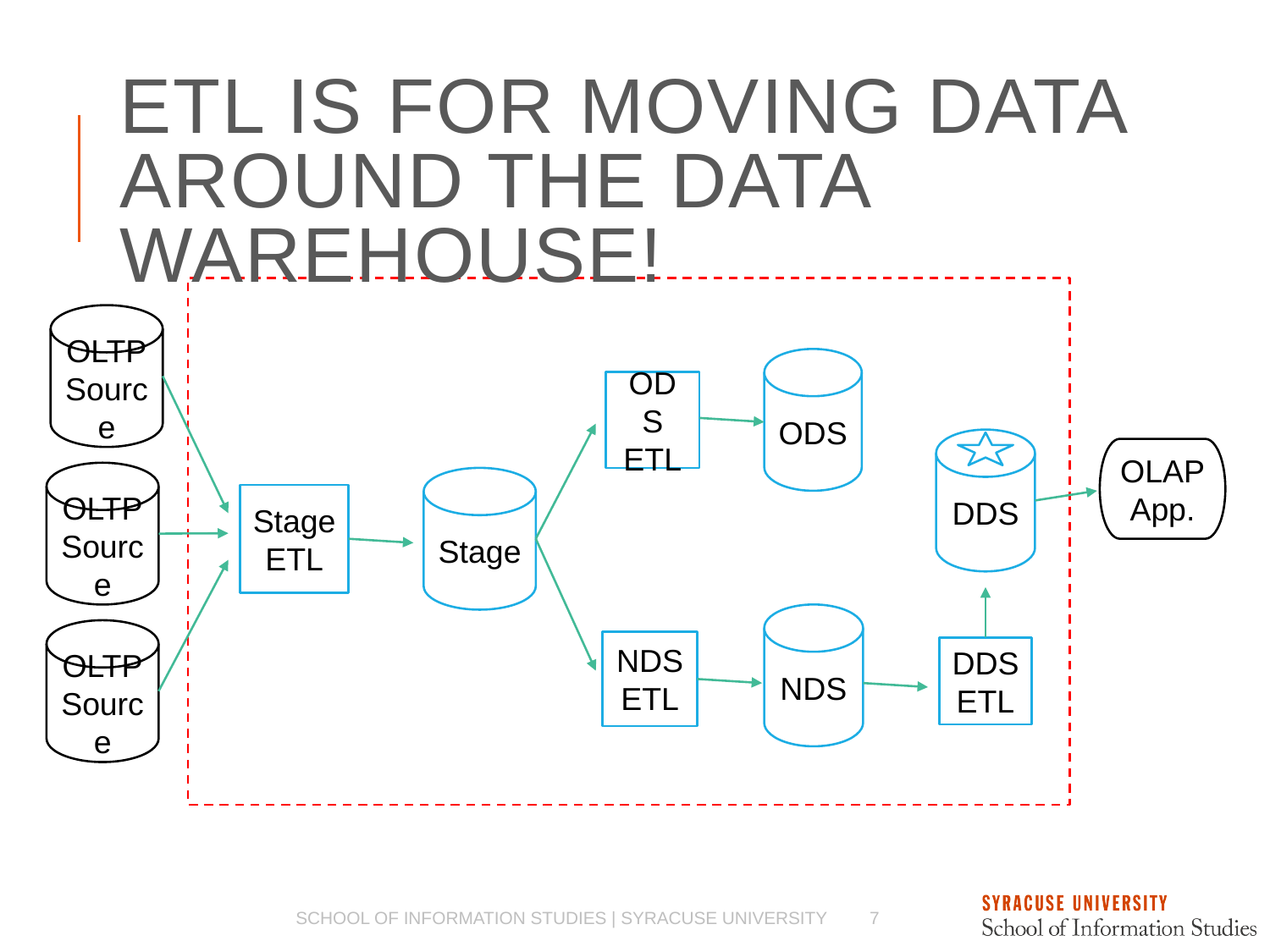

# ETL is for Moving Data Around The Data Warehouse!

OLTP
Source
ODS
ODS
ETL
DDS

OLAP
App.
OLTP
Source
Stage
Stage
ETL
NDS
OLTP
Source
NDS
ETL
DDS
ETL
School of Information Studies | Syracuse University
7